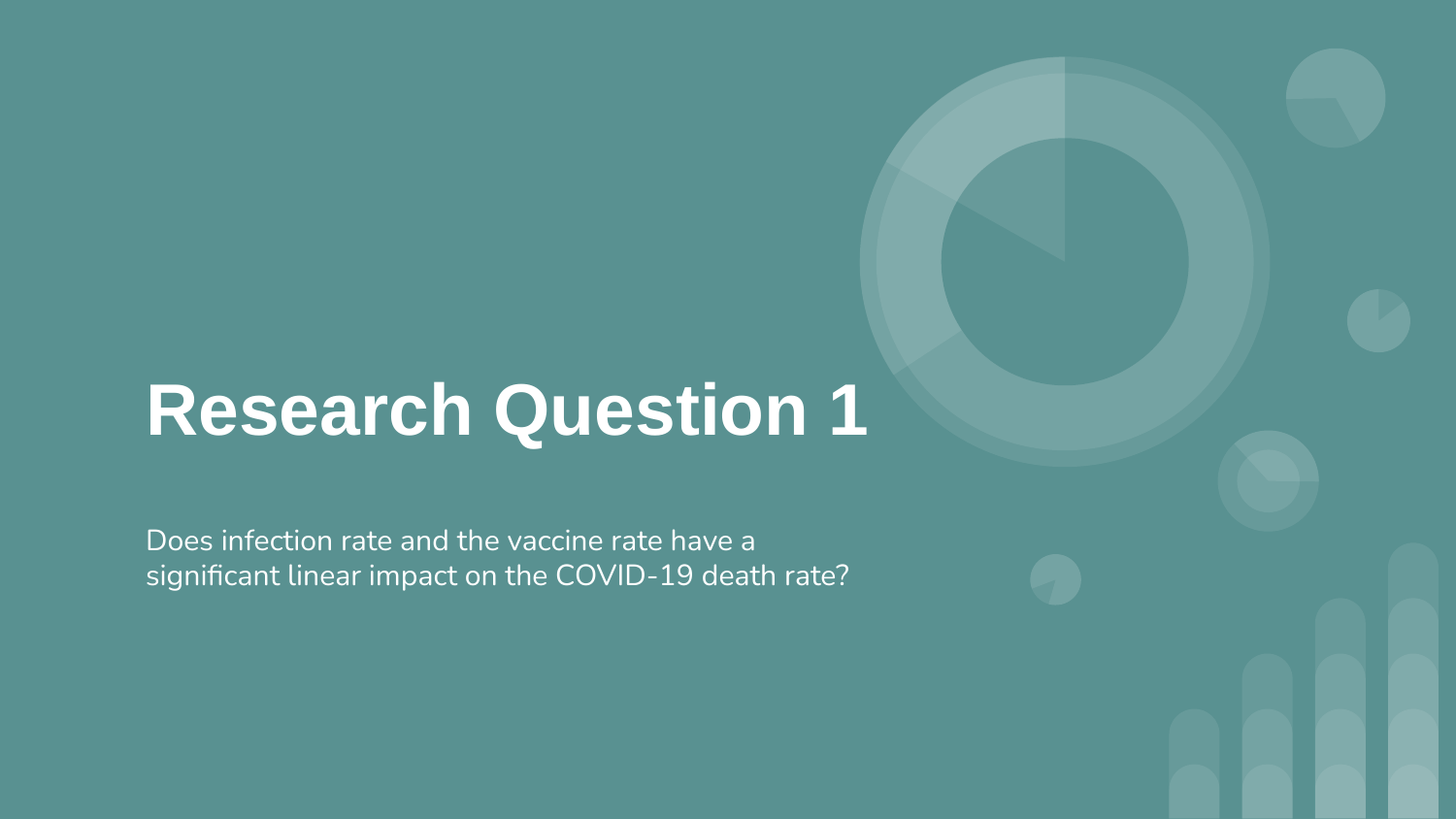

# Research Question 1
Does infection rate and the vaccine rate have a significant linear impact on the COVID-19 death rate?